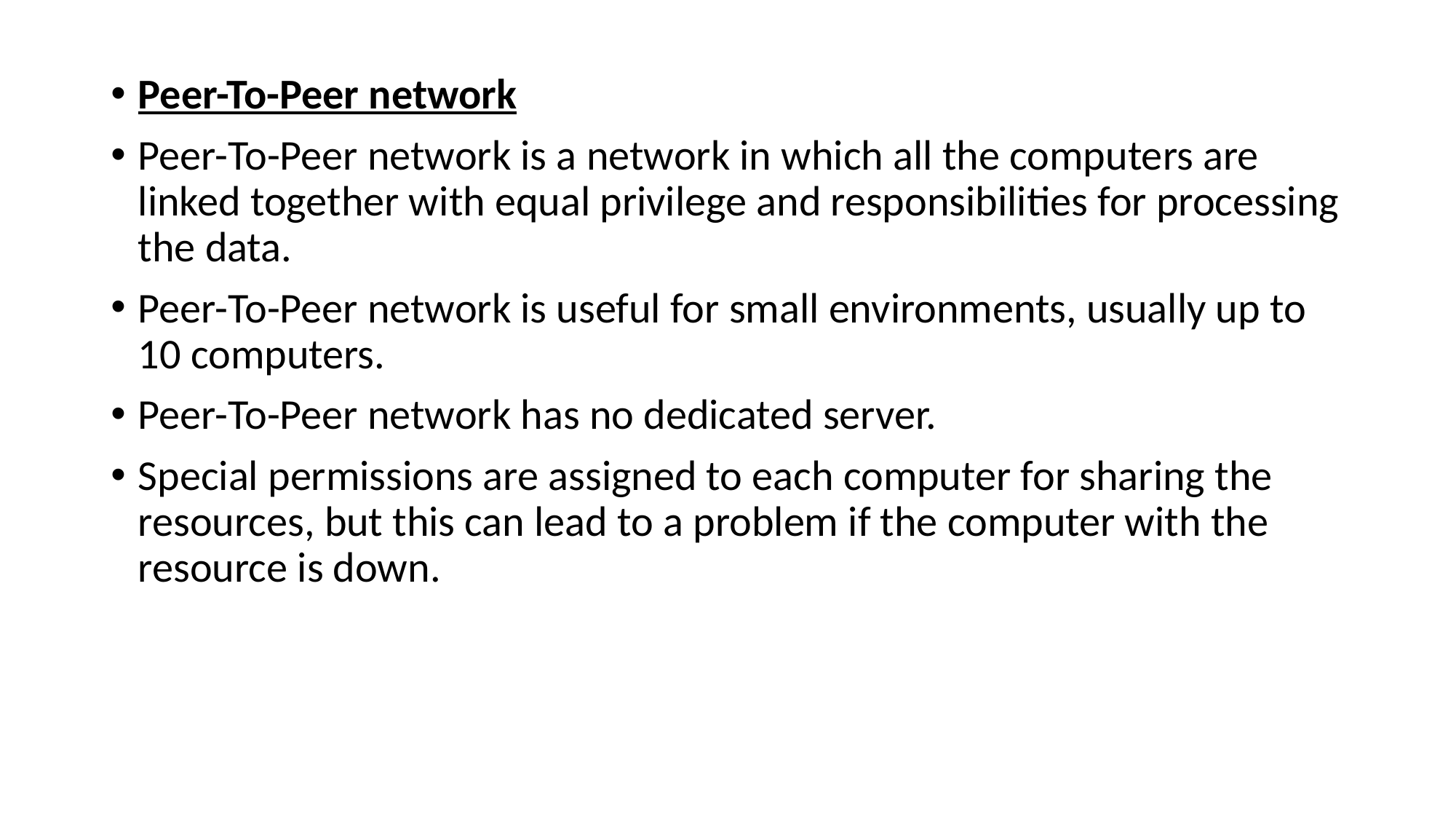

Peer-To-Peer network
Peer-To-Peer network is a network in which all the computers are linked together with equal privilege and responsibilities for processing the data.
Peer-To-Peer network is useful for small environments, usually up to 10 computers.
Peer-To-Peer network has no dedicated server.
Special permissions are assigned to each computer for sharing the resources, but this can lead to a problem if the computer with the resource is down.